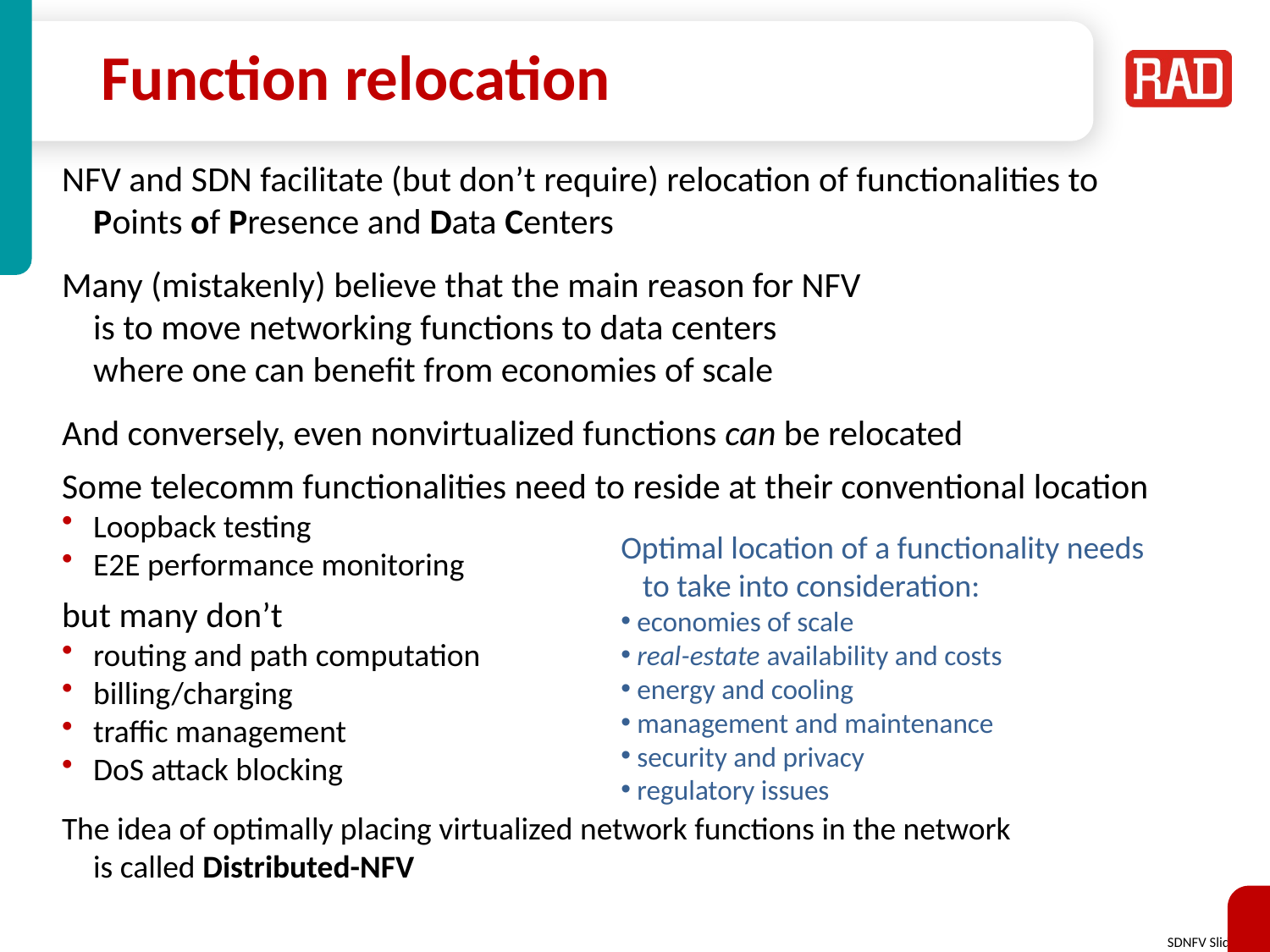

# Function relocation
NFV and SDN facilitate (but don’t require) relocation of functionalities to
	Points of Presence and Data Centers
Many (mistakenly) believe that the main reason for NFV
	is to move networking functions to data centers
	where one can benefit from economies of scale
And conversely, even nonvirtualized functions can be relocated
Some telecomm functionalities need to reside at their conventional location
Loopback testing
E2E performance monitoring
but many don’t
routing and path computation
billing/charging
traffic management
DoS attack blocking
The idea of optimally placing virtualized network functions in the network
	is called Distributed-NFV

Optimal location of a functionality needs
   to take into consideration:
 economies of scale
 real-estate availability and costs
 energy and cooling
 management and maintenance
 security and privacy
 regulatory issues